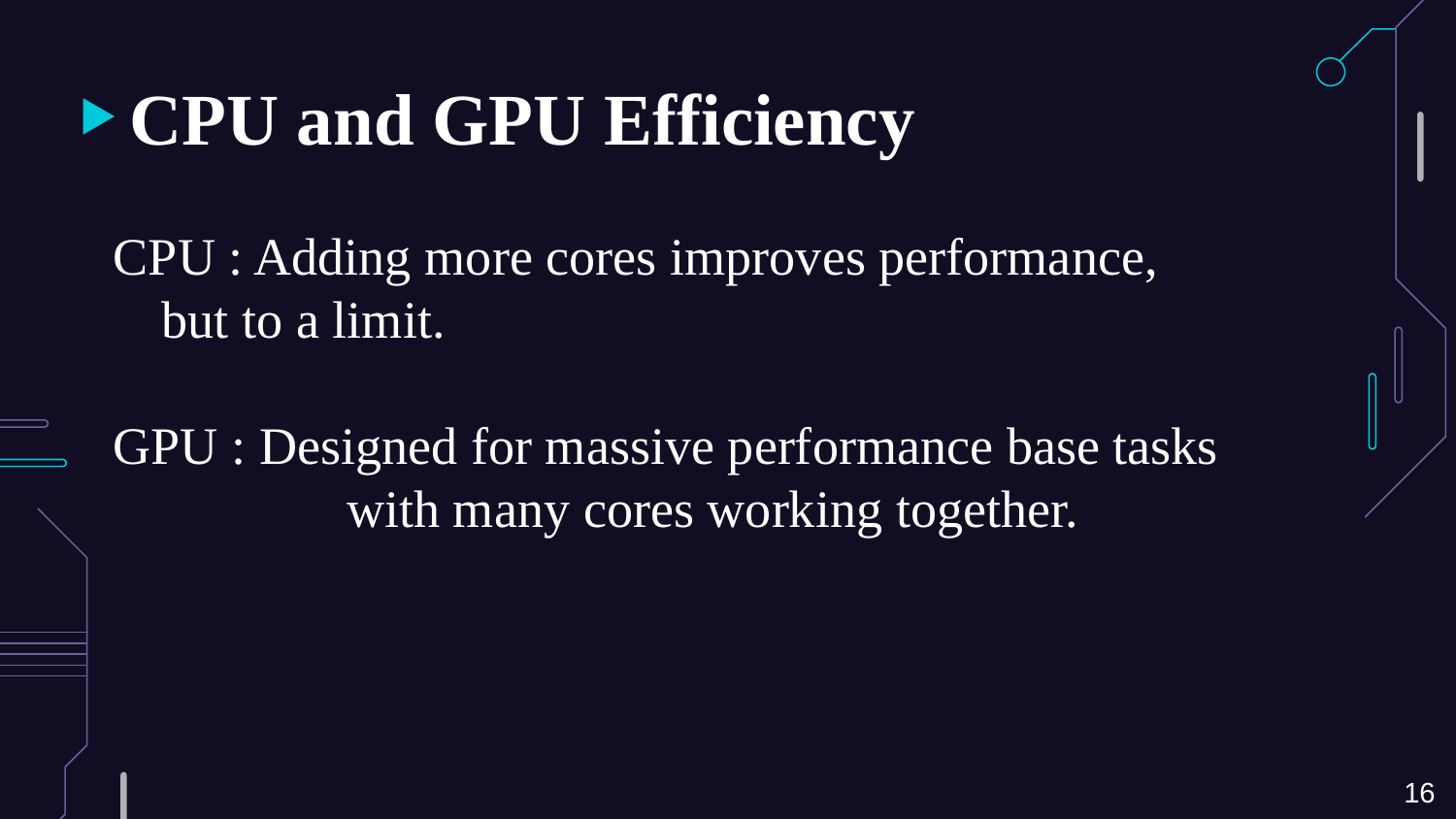

# CPU and GPU Efficiency
CPU : Adding more cores improves performance, 		   but to a limit.

GPU : Designed for massive performance base tasks 		   with many cores working together.
16